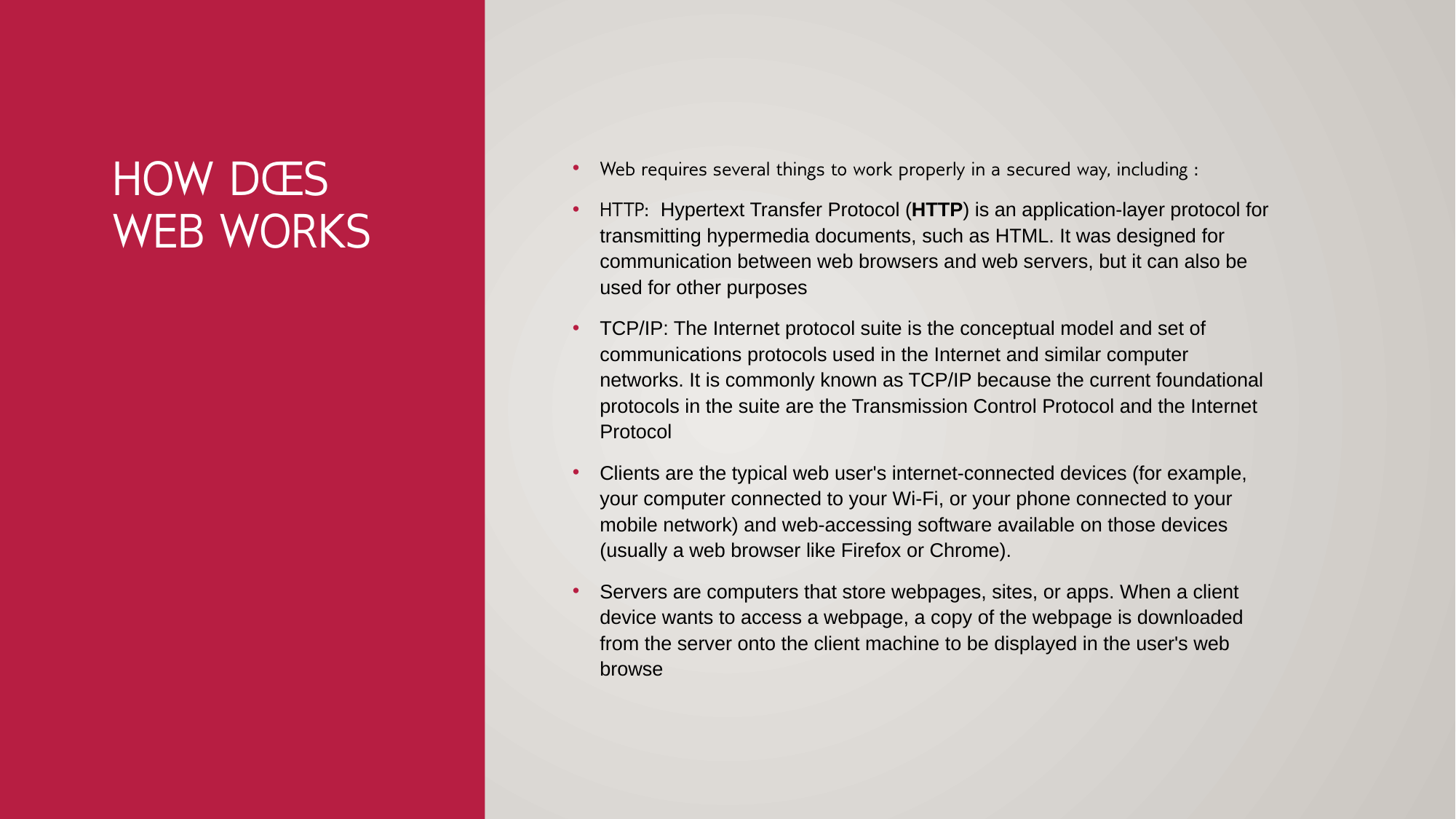

# How does web works
Web requires several things to work properly in a secured way, including :
HTTP:  Hypertext Transfer Protocol (HTTP) is an application-layer protocol for transmitting hypermedia documents, such as HTML. It was designed for communication between web browsers and web servers, but it can also be used for other purposes
TCP/IP: The Internet protocol suite is the conceptual model and set of communications protocols used in the Internet and similar computer networks. It is commonly known as TCP/IP because the current foundational protocols in the suite are the Transmission Control Protocol and the Internet Protocol
Clients are the typical web user's internet-connected devices (for example, your computer connected to your Wi-Fi, or your phone connected to your mobile network) and web-accessing software available on those devices (usually a web browser like Firefox or Chrome).
Servers are computers that store webpages, sites, or apps. When a client device wants to access a webpage, a copy of the webpage is downloaded from the server onto the client machine to be displayed in the user's web browse